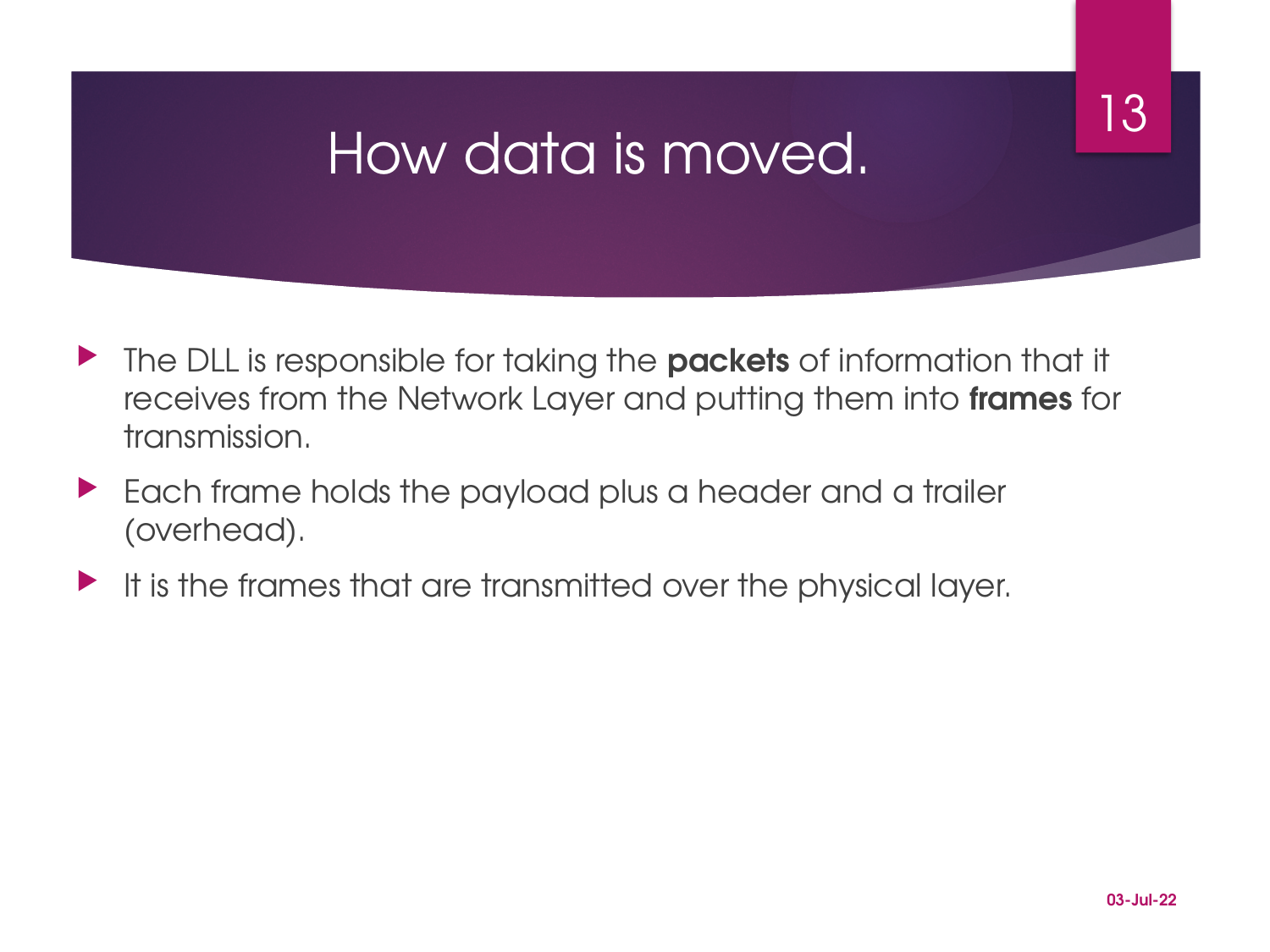

# How data is moved.
13

The DLL is responsible for taking the packets of information that it receives from the Network Layer and putting them into frames for transmission.
Each frame holds the payload plus a header and a trailer (overhead).
It is the frames that are transmitted over the physical layer.
03-Jul-22